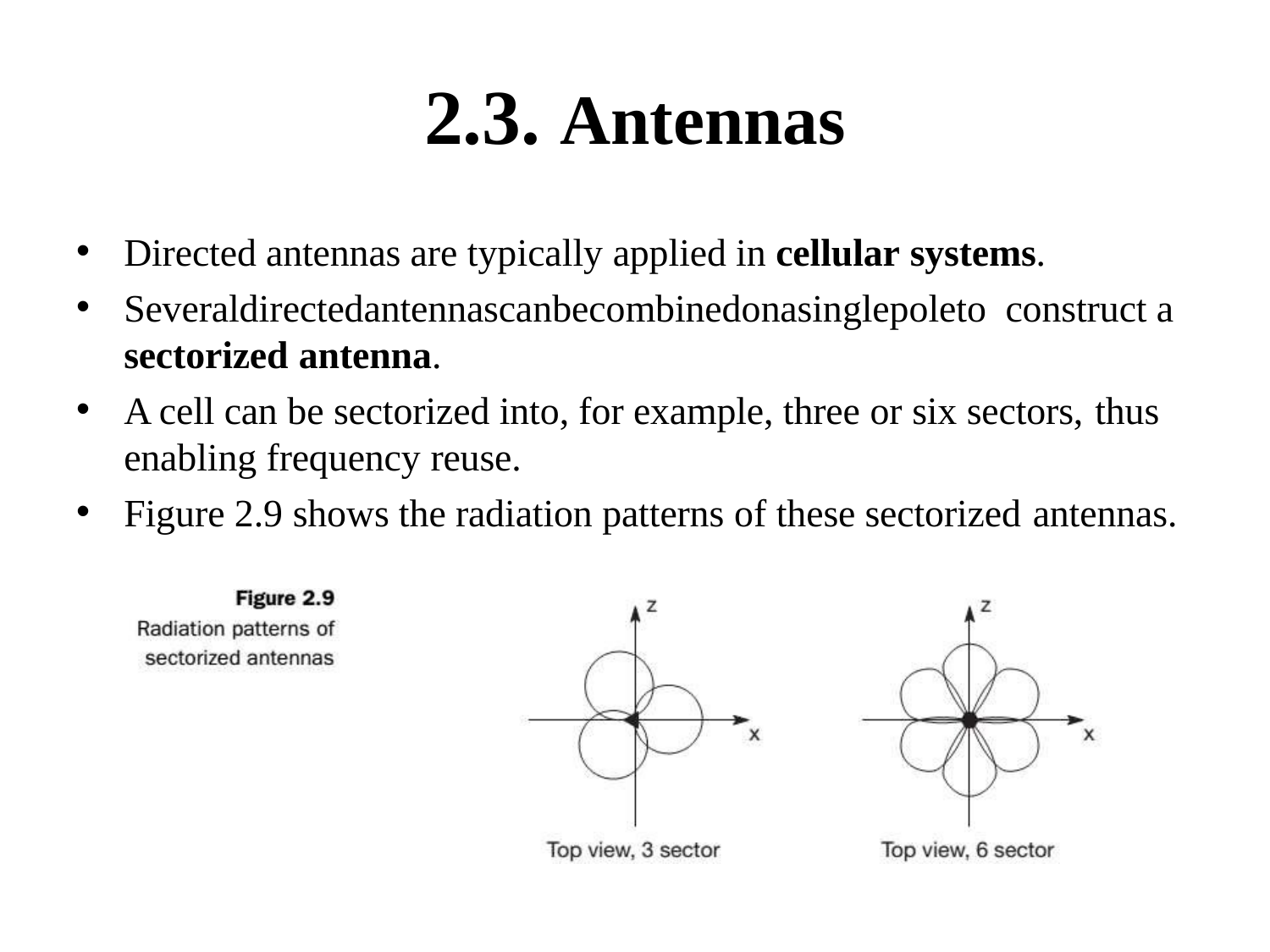

Directed antennas are typically applied in cellular systems.
Severaldirectedantennascanbecombinedonasinglepoleto  construct a sectorized antenna.
A cell can be sectorized into, for example, three or six sectors, thus
enabling frequency reuse.
Figure 2.9 shows the radiation patterns of these sectorized antennas.
# 2.3. Antennas